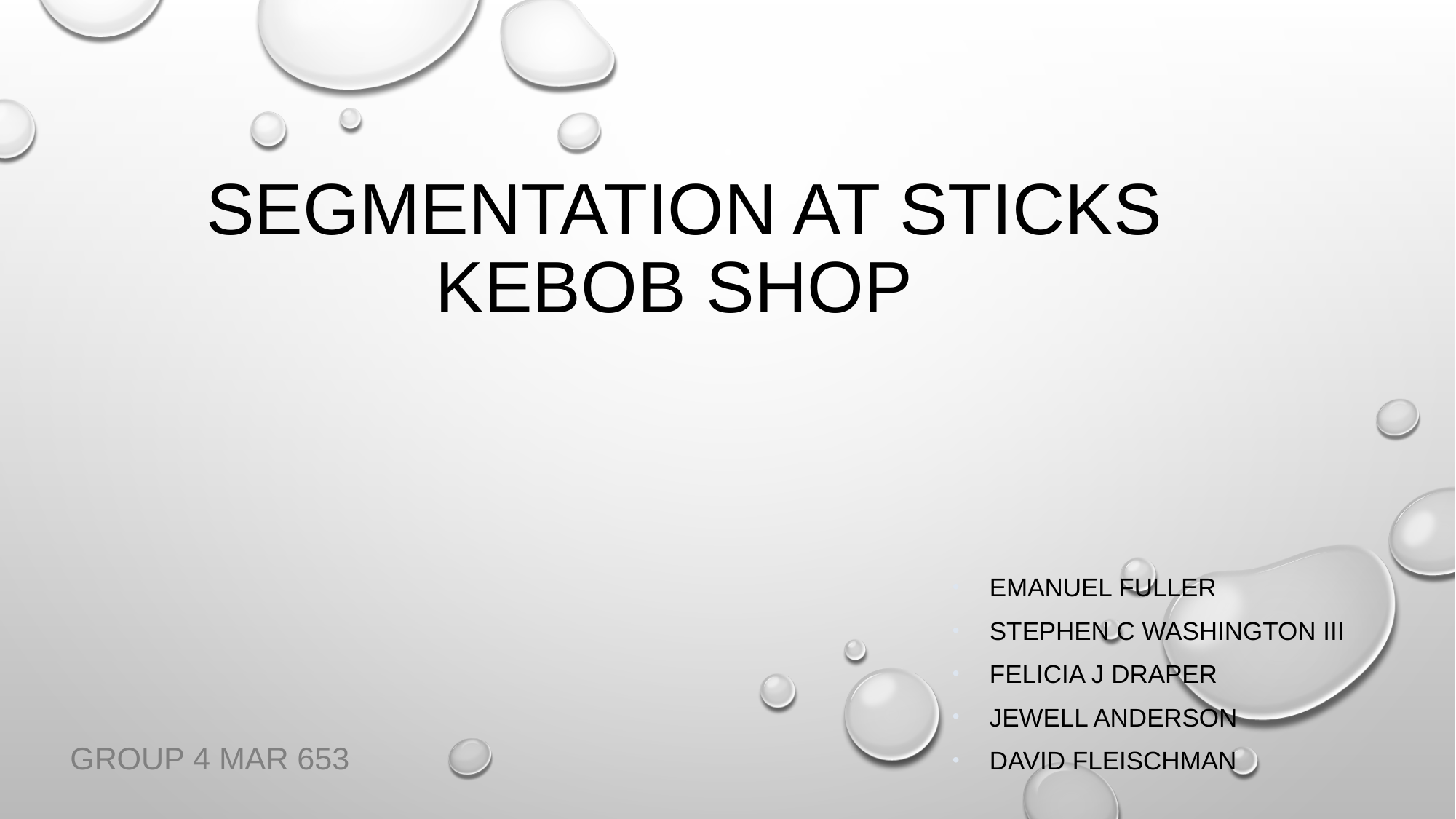

# Segmentation at Sticks Kebob Shop
Emanuel Fuller
Stephen C Washington III
Felicia J Draper
Jewell Anderson
David Fleischman
Group 4 MaR 653